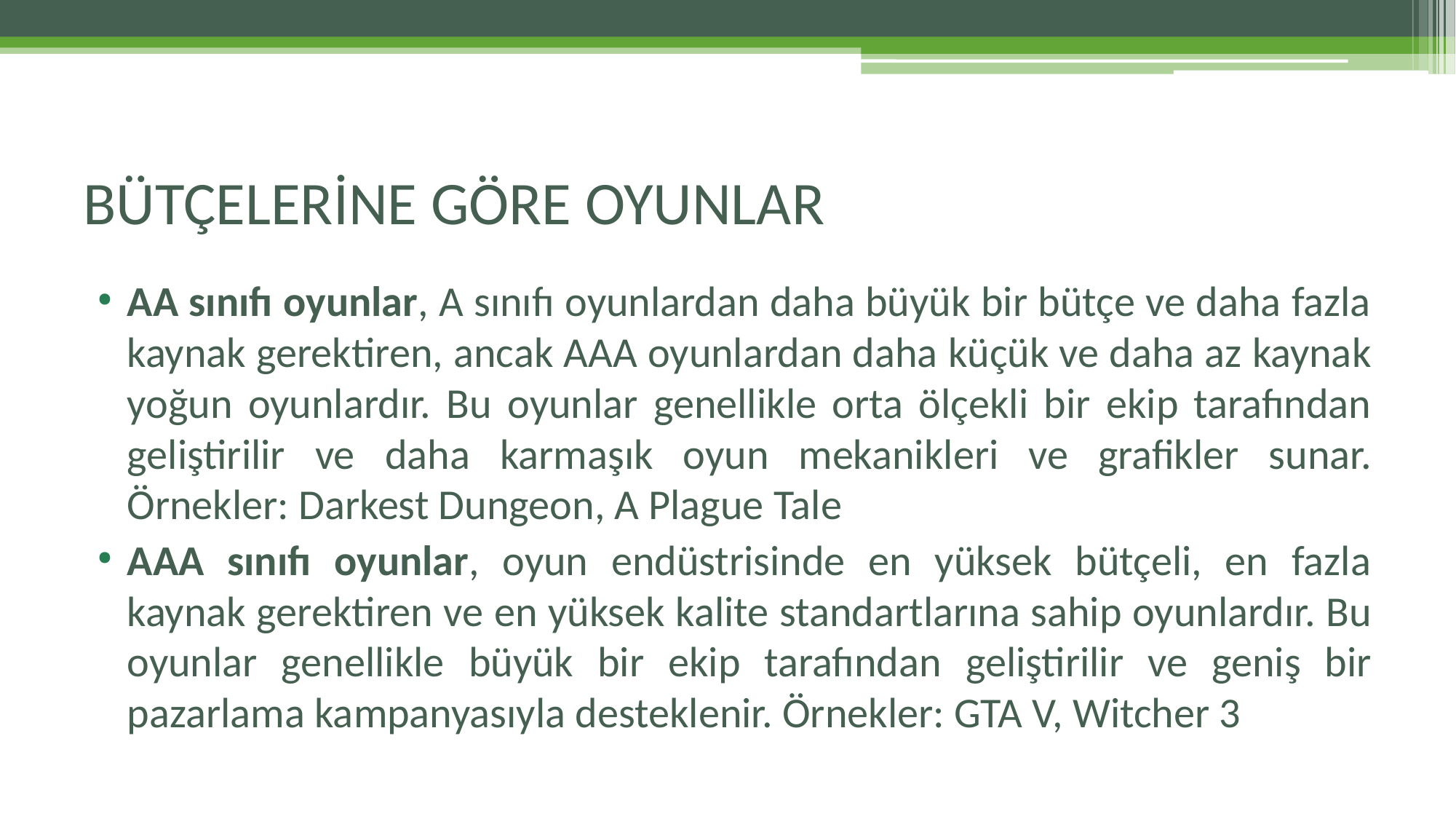

# BÜTÇELERİNE GÖRE OYUNLAR
AA sınıfı oyunlar, A sınıfı oyunlardan daha büyük bir bütçe ve daha fazla kaynak gerektiren, ancak AAA oyunlardan daha küçük ve daha az kaynak yoğun oyunlardır. Bu oyunlar genellikle orta ölçekli bir ekip tarafından geliştirilir ve daha karmaşık oyun mekanikleri ve grafikler sunar. Örnekler: Darkest Dungeon, A Plague Tale
AAA sınıfı oyunlar, oyun endüstrisinde en yüksek bütçeli, en fazla kaynak gerektiren ve en yüksek kalite standartlarına sahip oyunlardır. Bu oyunlar genellikle büyük bir ekip tarafından geliştirilir ve geniş bir pazarlama kampanyasıyla desteklenir. Örnekler: GTA V, Witcher 3